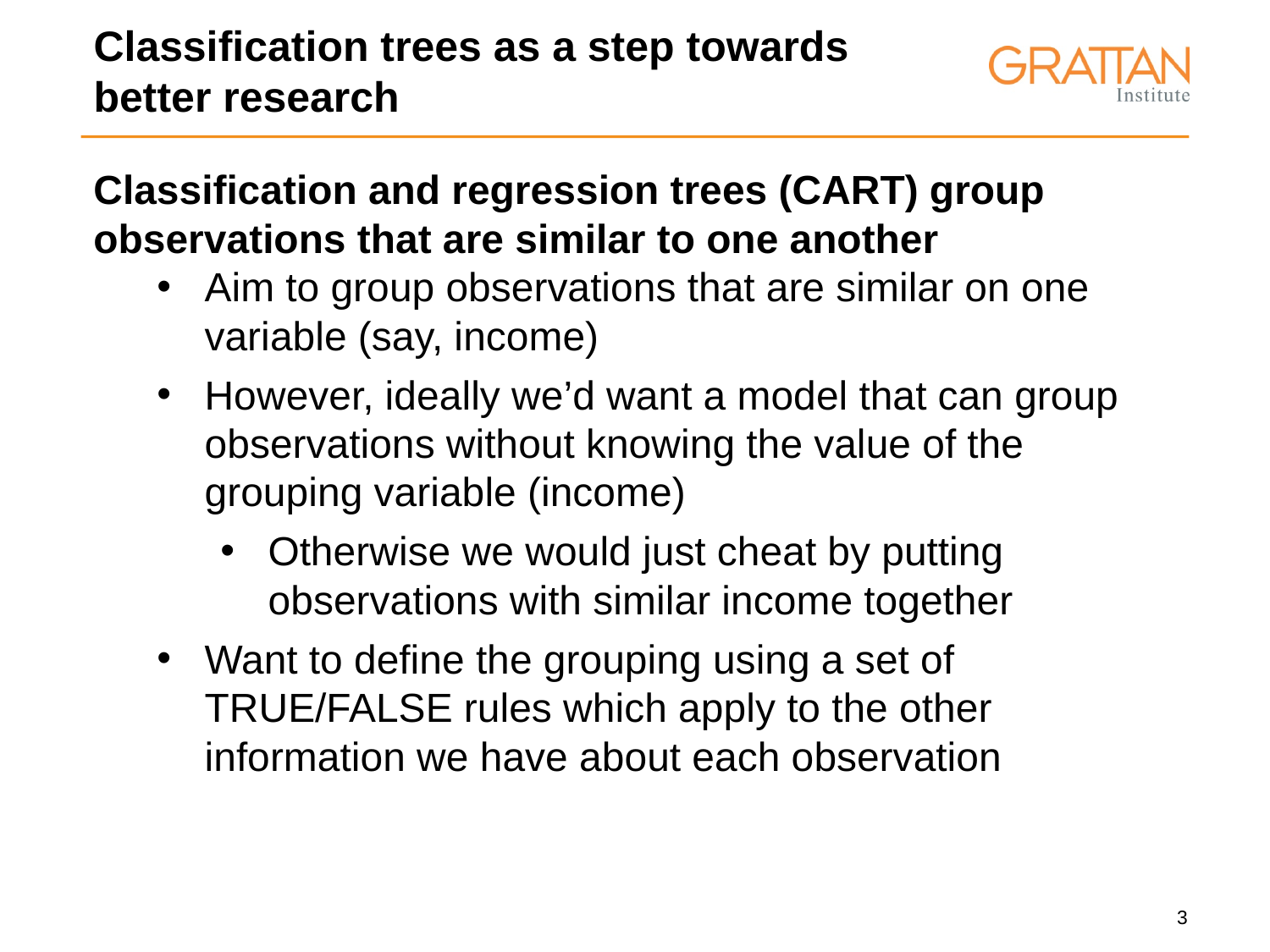

# Classification trees as a step towards better research
Classification and regression trees (CART) group observations that are similar to one another
Aim to group observations that are similar on one variable (say, income)
However, ideally we’d want a model that can group observations without knowing the value of the grouping variable (income)
Otherwise we would just cheat by putting observations with similar income together
Want to define the grouping using a set of TRUE/FALSE rules which apply to the other information we have about each observation